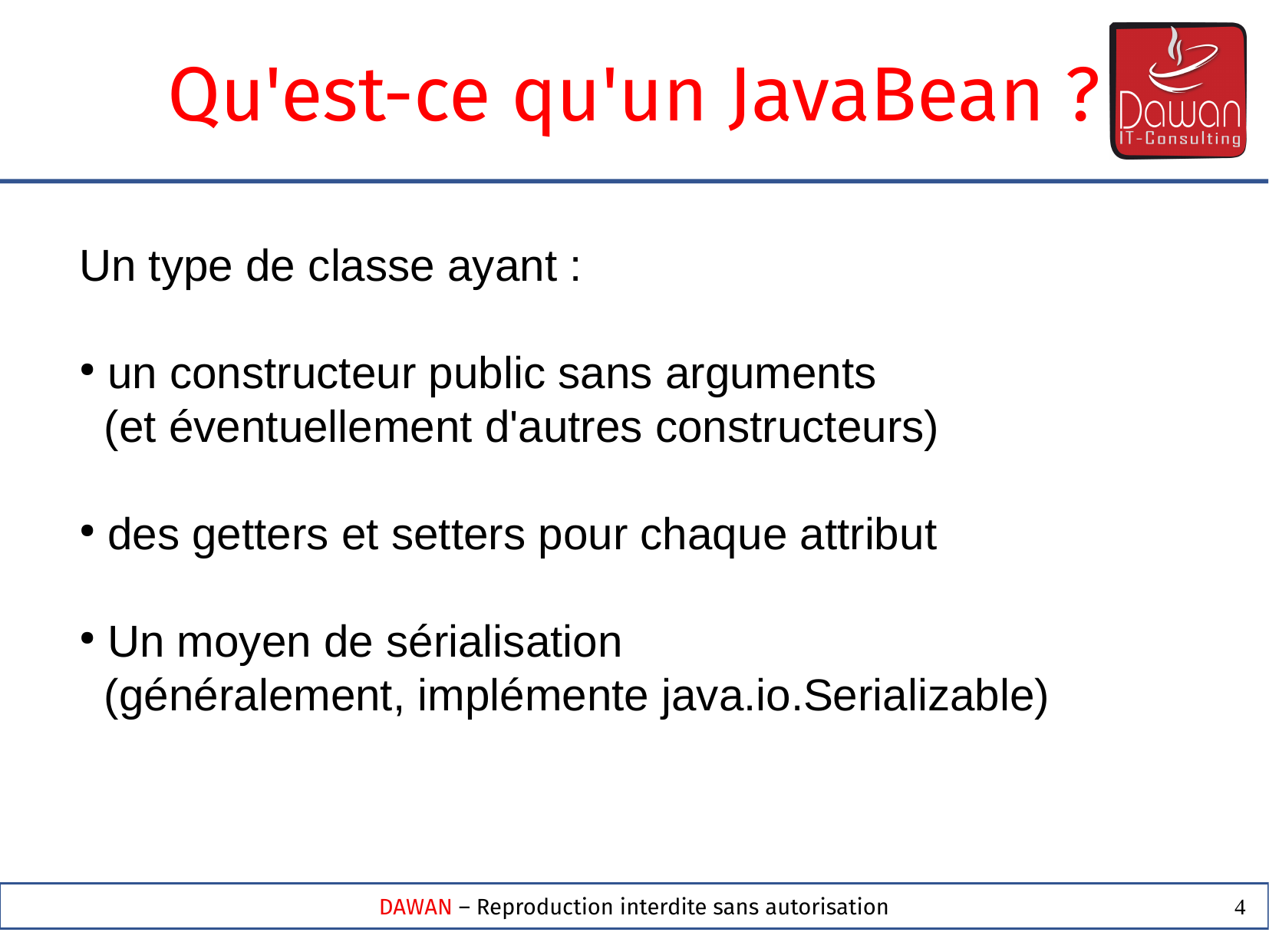

Qu'est-ce qu'un JavaBean ?
Un type de classe ayant :
 un constructeur public sans arguments
  (et éventuellement d'autres constructeurs)
 des getters et setters pour chaque attribut
 Un moyen de sérialisation
  (généralement, implémente java.io.Serializable)
4